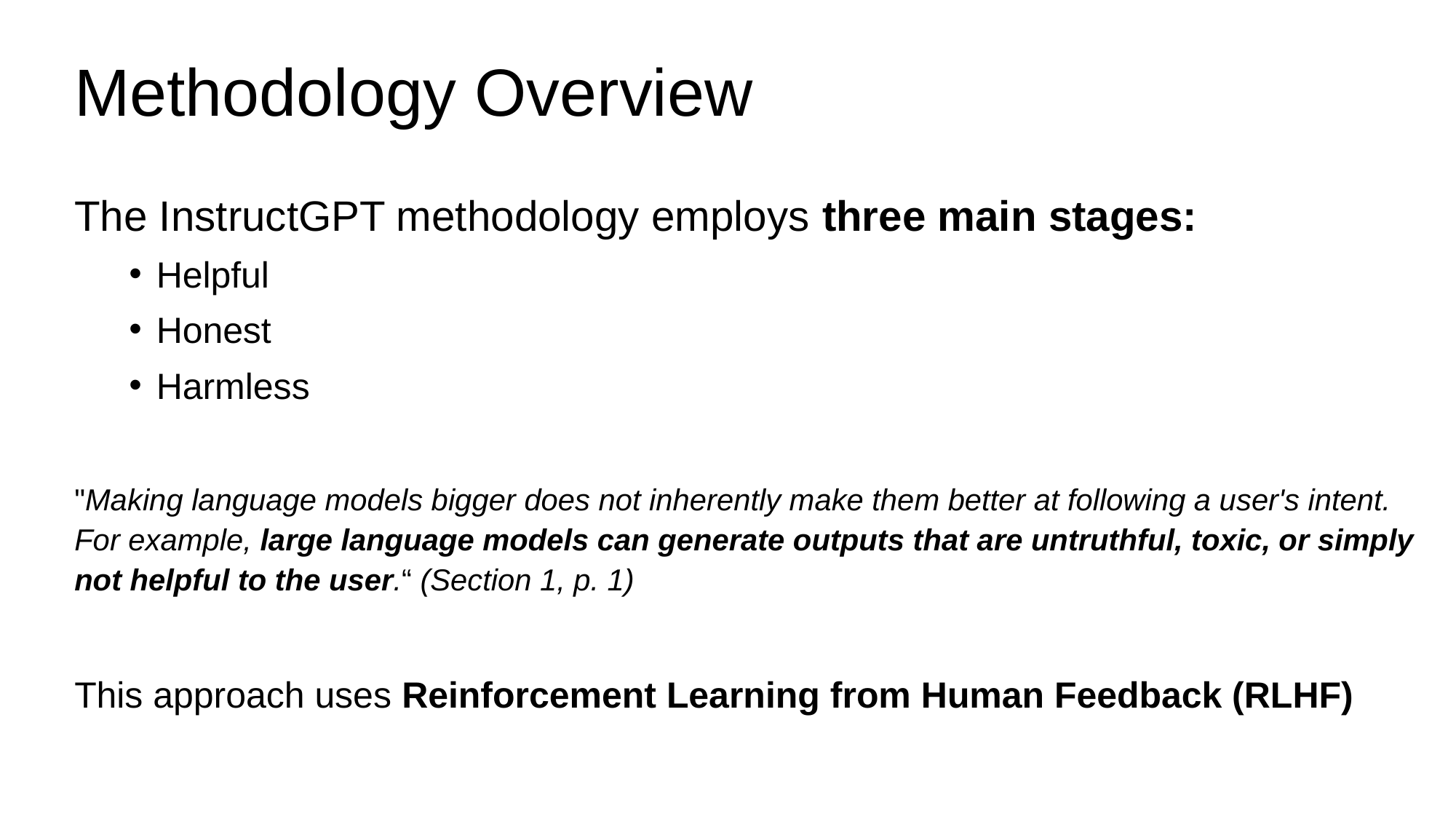

# Methodology Overview
The InstructGPT methodology employs three main stages:
Helpful
Honest
Harmless

"Making language models bigger does not inherently make them better at following a user's intent. For example, large language models can generate outputs that are untruthful, toxic, or simply not helpful to the user.“ (Section 1, p. 1)

This approach uses Reinforcement Learning from Human Feedback (RLHF)